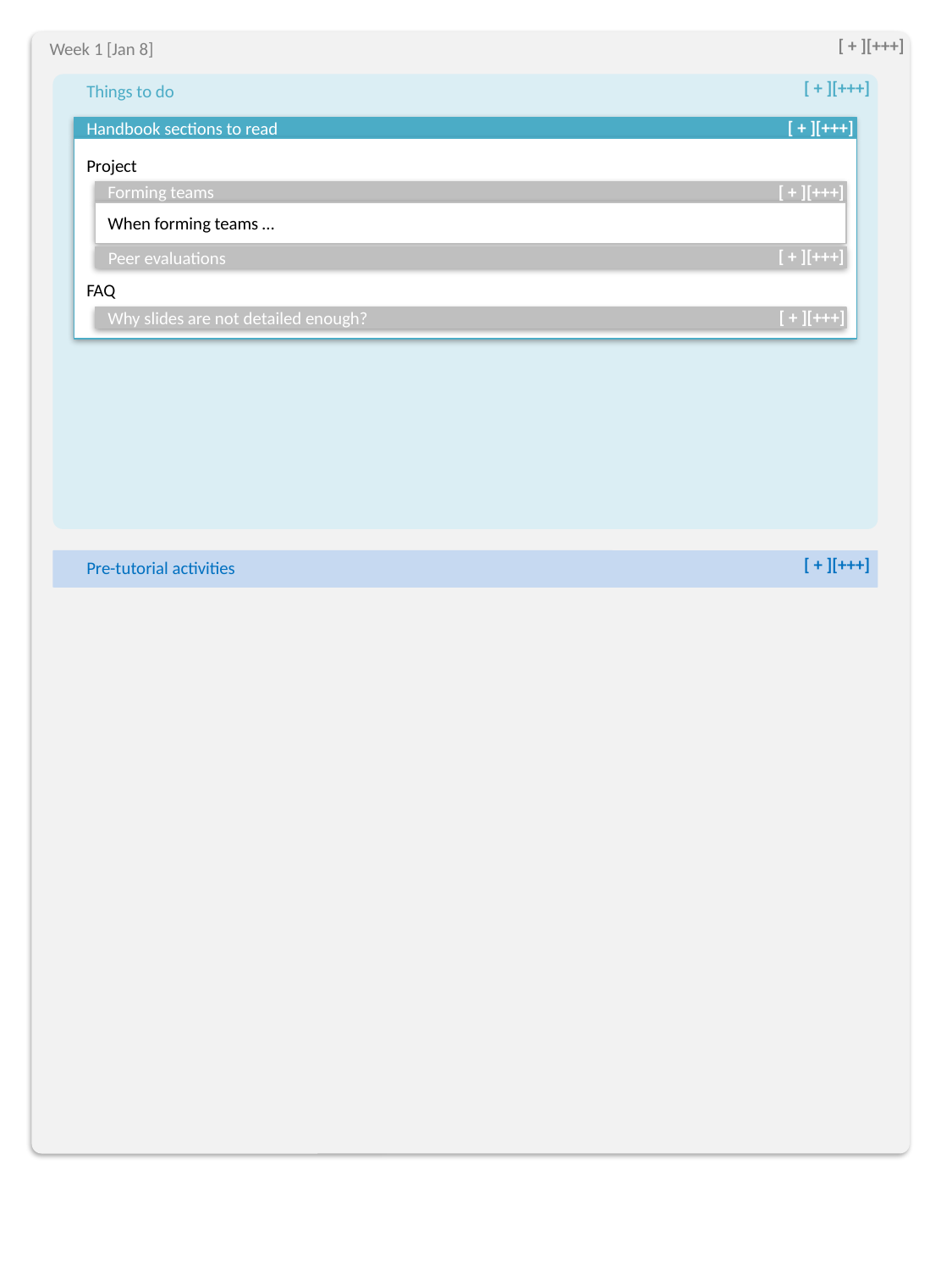

[ + ][+++]
Week 1 [Jan 8]
[ + ][+++]

Things to do
[ + ][+++]
Handbook sections to read

Project
[ + ][+++]
Forming teams
When forming teams …
[ + ][+++]
Peer evaluations
FAQ
[ + ][+++]
Why slides are not detailed enough?
[ + ][+++]

Pre-tutorial activities